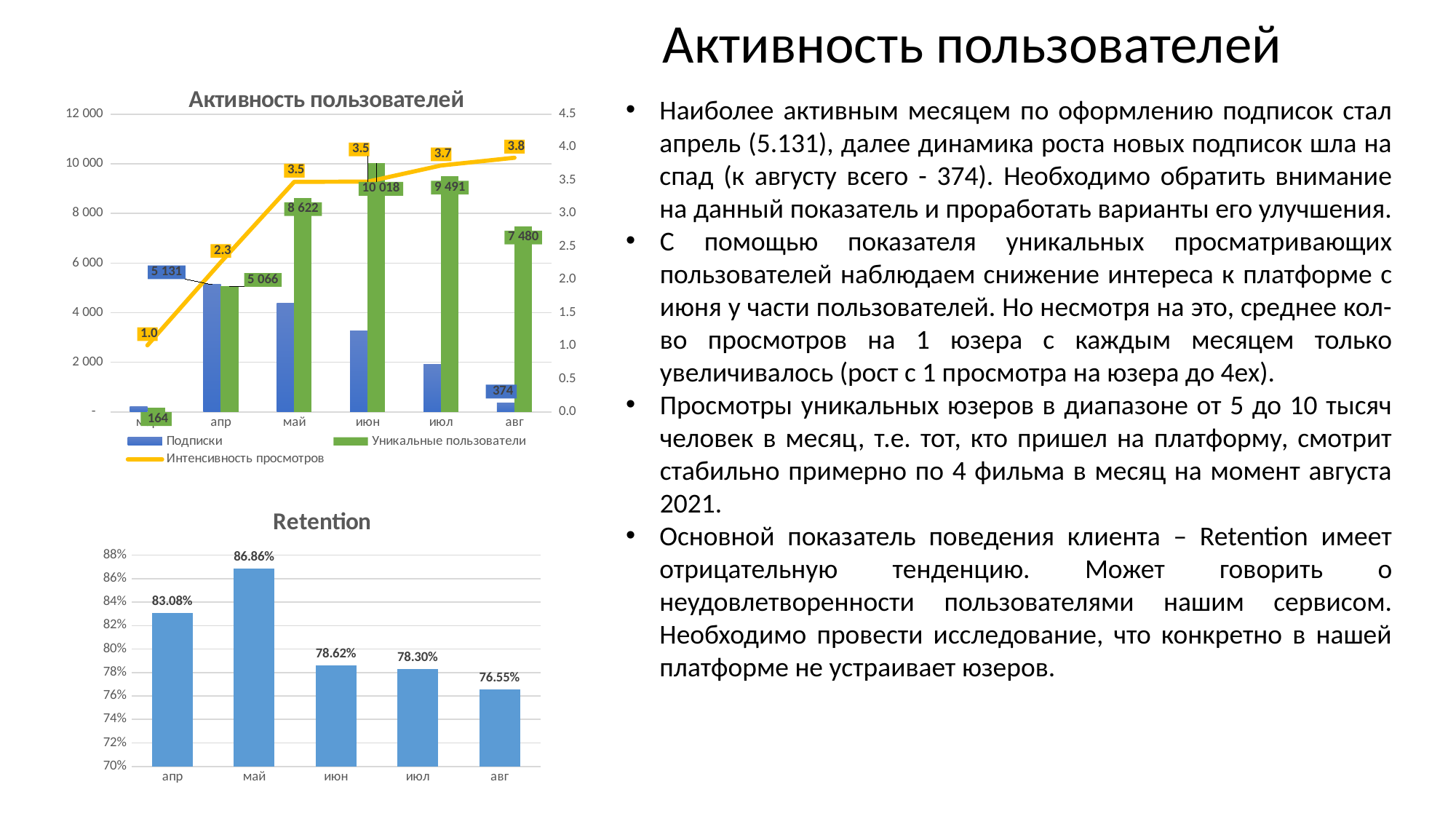

# Активность пользователей

### Chart: Активность пользователей

| Category | Подписки | Уникальные пользователи | Интенсивность просмотров |
|---|---|---|---|
| мар | 206.0 | 164.0 | 1.0060975609756098 |
| апр | 5131.0 | 5066.0 | 2.263324121594947 |
| май | 4383.0 | 8622.0 | 3.478311296682904 |
| июн | 3259.0 | 10018.0 | 3.4800359353164305 |
| июл | 1915.0 | 9491.0 | 3.7243704562216835 |
| авг | 374.0 | 7480.0 | 3.841711229946524 |
Наиболее активным месяцем по оформлению подписок стал апрель (5.131), далее динамика роста новых подписок шла на спад (к августу всего - 374). Необходимо обратить внимание на данный показатель и проработать варианты его улучшения.
С помощью показателя уникальных просматривающих пользователей наблюдаем снижение интереса к платформе с июня у части пользователей. Но несмотря на это, среднее кол-во просмотров на 1 юзера с каждым месяцем только увеличивалось (рост с 1 просмотра на юзера до 4ех).
Просмотры уникальных юзеров в диапазоне от 5 до 10 тысяч человек в месяц, т.е. тот, кто пришел на платформу, смотрит стабильно примерно по 4 фильма в месяц на момент августа 2021.
Основной показатель поведения клиента – Retention имеет отрицательную тенденцию. Может говорить о неудовлетворенности пользователями нашим сервисом. Необходимо провести исследование, что конкретно в нашей платформе не устраивает юзеров.

### Chart:

| Category | Retention |
|---|---|
| апр | 0.8308457711442786 |
| май | 0.8686271864370038 |
| июн | 0.7861606758690689 |
| июл | 0.7829812317255962 |
| авг | 0.7655348464667058 |